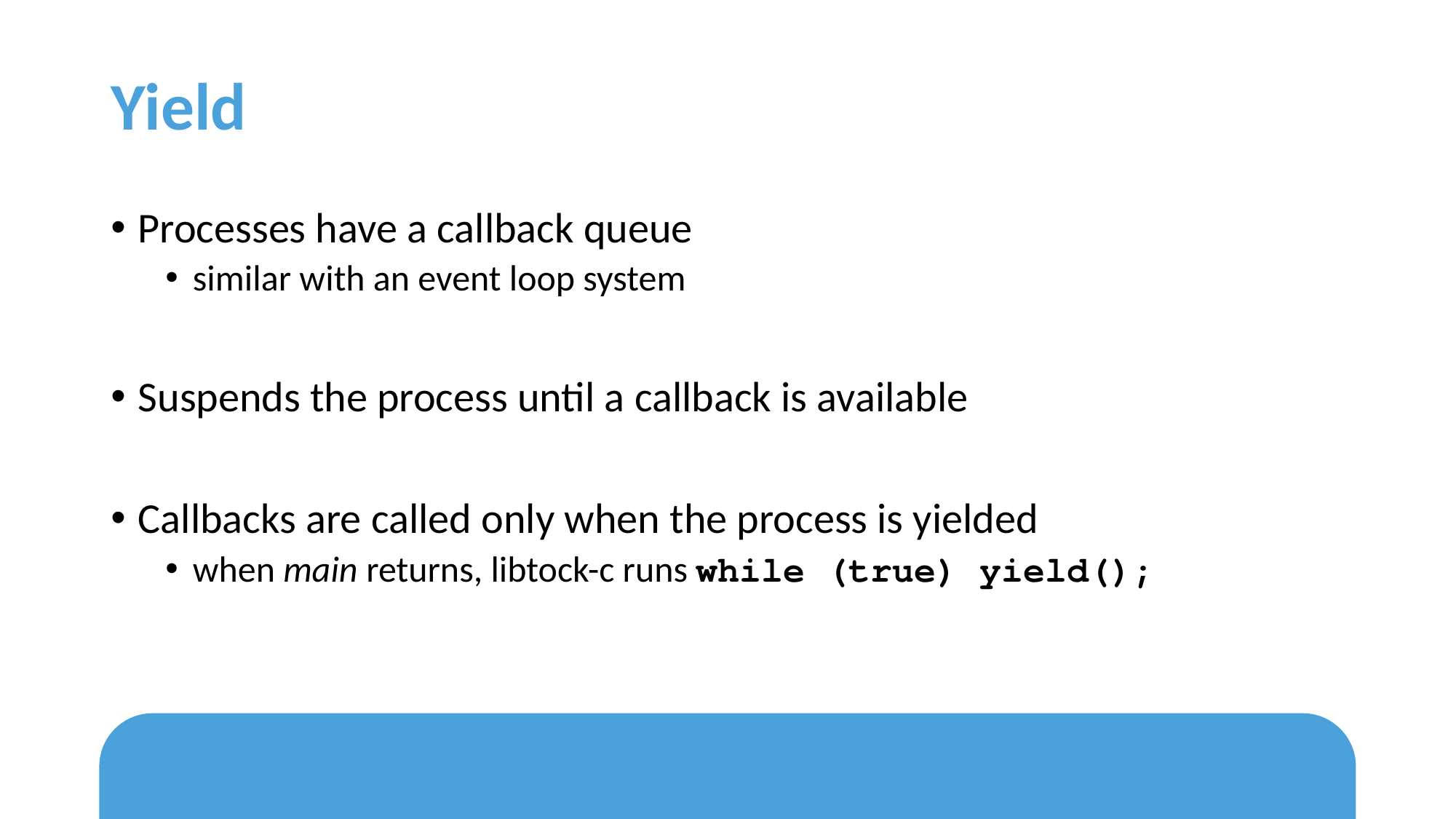

# Yield
Processes have a callback queue
similar with an event loop system

Suspends the process until a callback is available

Callbacks are called only when the process is yielded
when main returns, libtock-c runs while (true) yield();